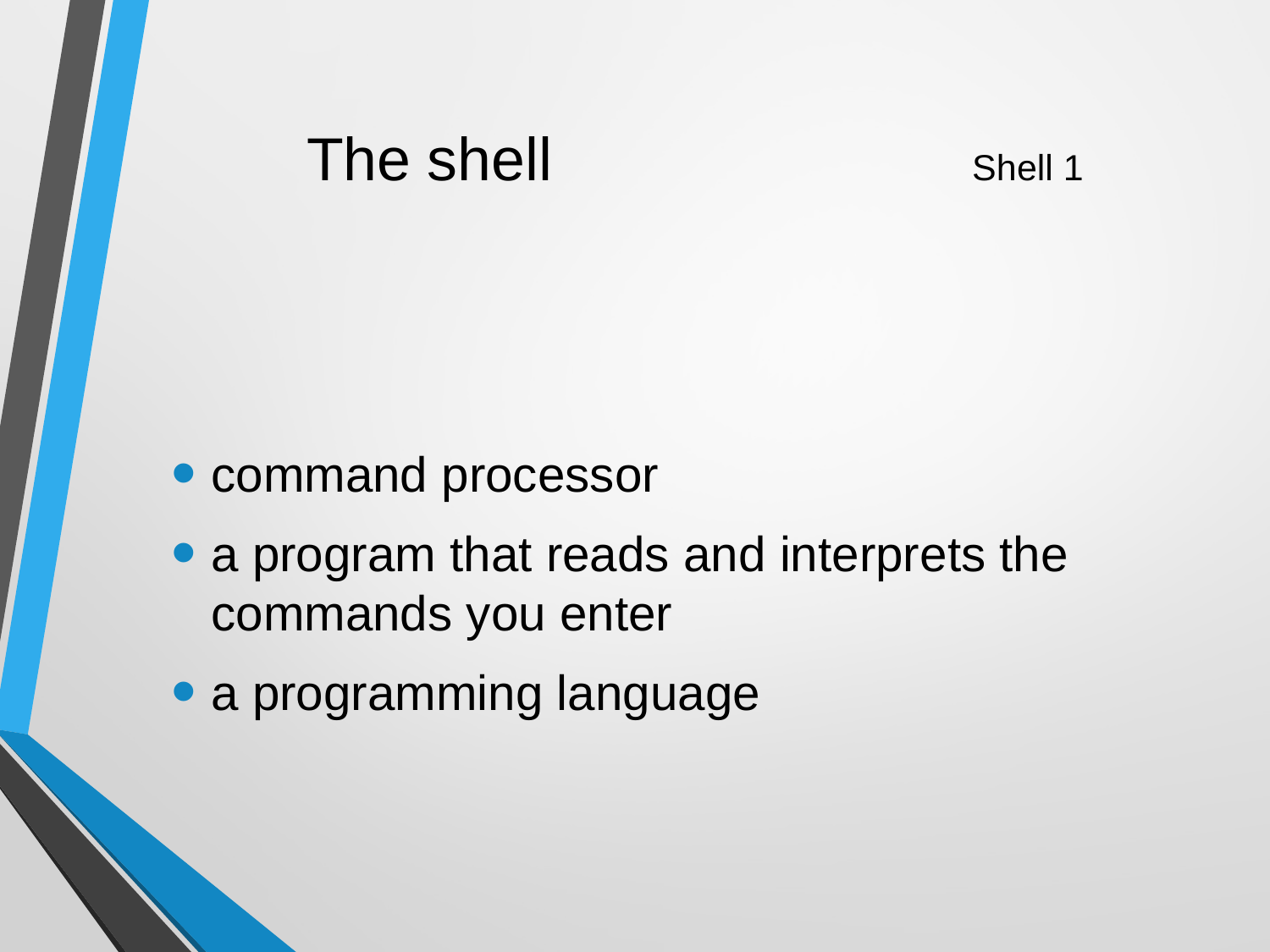

# The shell				                   	 Shell 1
command processor
a program that reads and interprets the commands you enter
a programming language